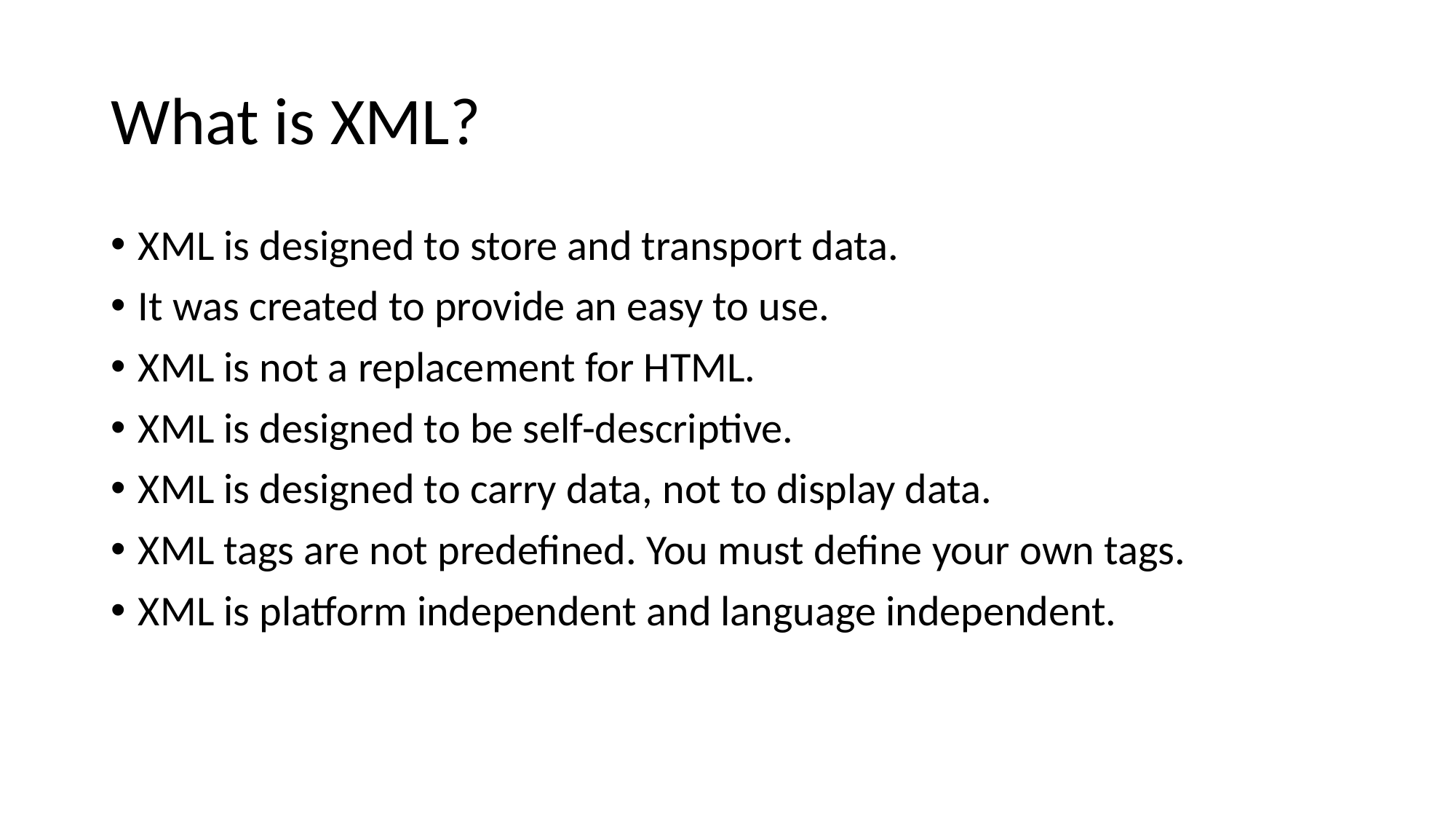

# What is XML?
XML is designed to store and transport data.
It was created to provide an easy to use.
XML is not a replacement for HTML.
XML is designed to be self-descriptive.
XML is designed to carry data, not to display data.
XML tags are not predefined. You must define your own tags.
XML is platform independent and language independent.